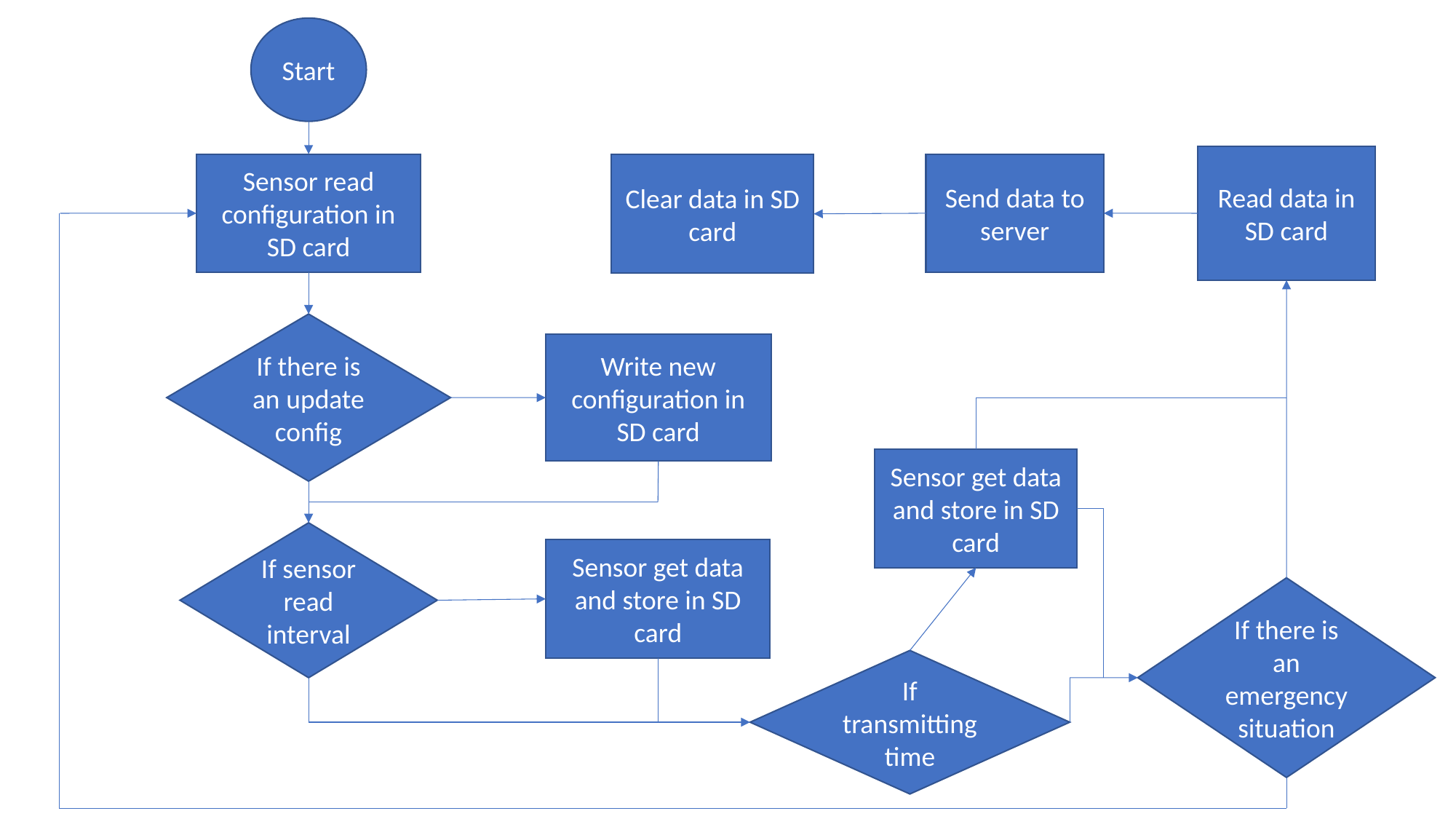

Start
Read data in SD card
Send data to server
Sensor read configuration in SD card
Clear data in SD card
If there is an update config
Write new configuration in SD card
Sensor get data and store in SD card
If sensor read interval
Sensor get data and store in SD card
If there is an emergency situation
If transmitting time